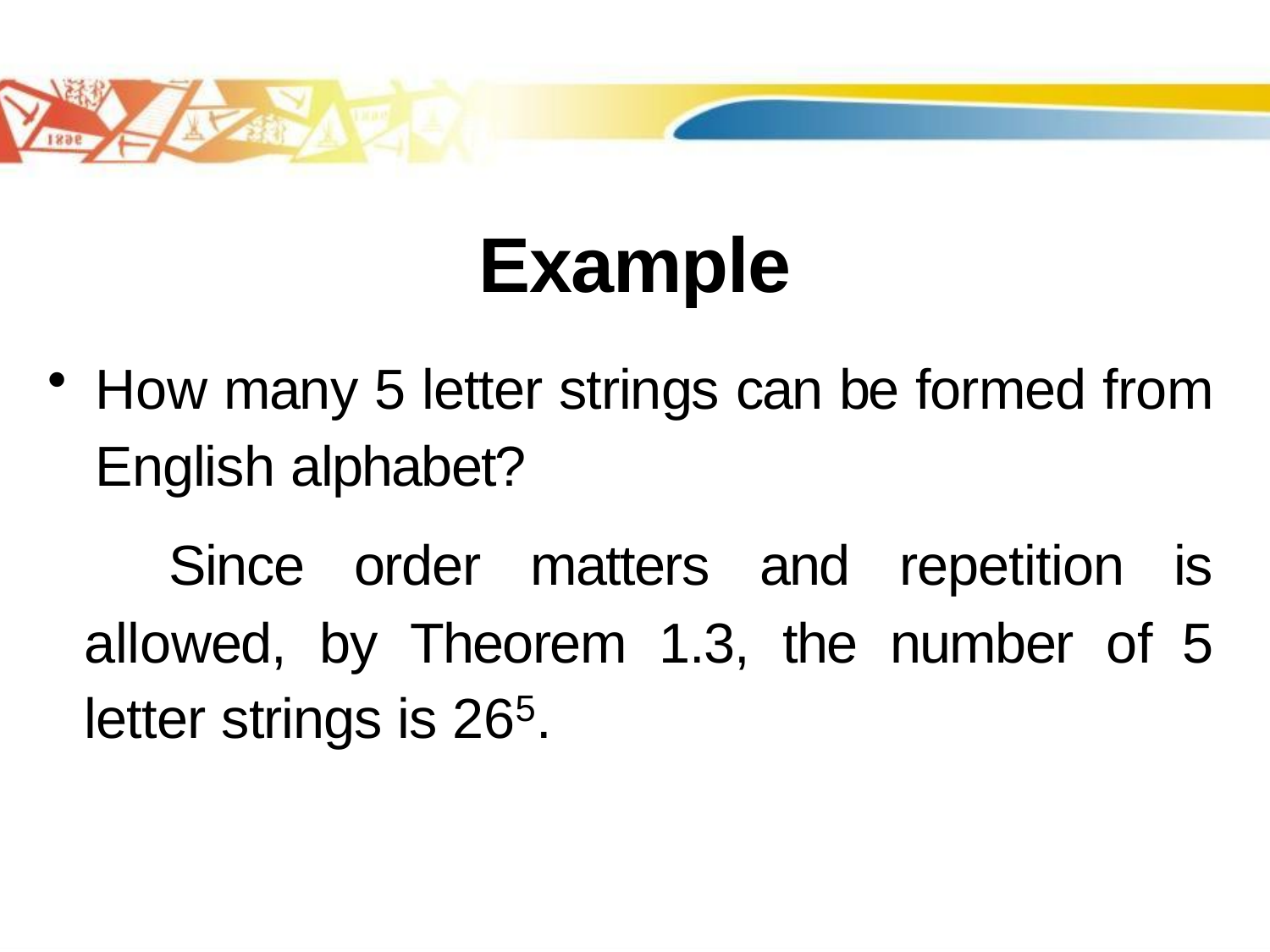

# Example
How many 5 letter strings can be formed from English alphabet?
 Since order matters and repetition is allowed, by Theorem 1.3, the number of 5 letter strings is 265.